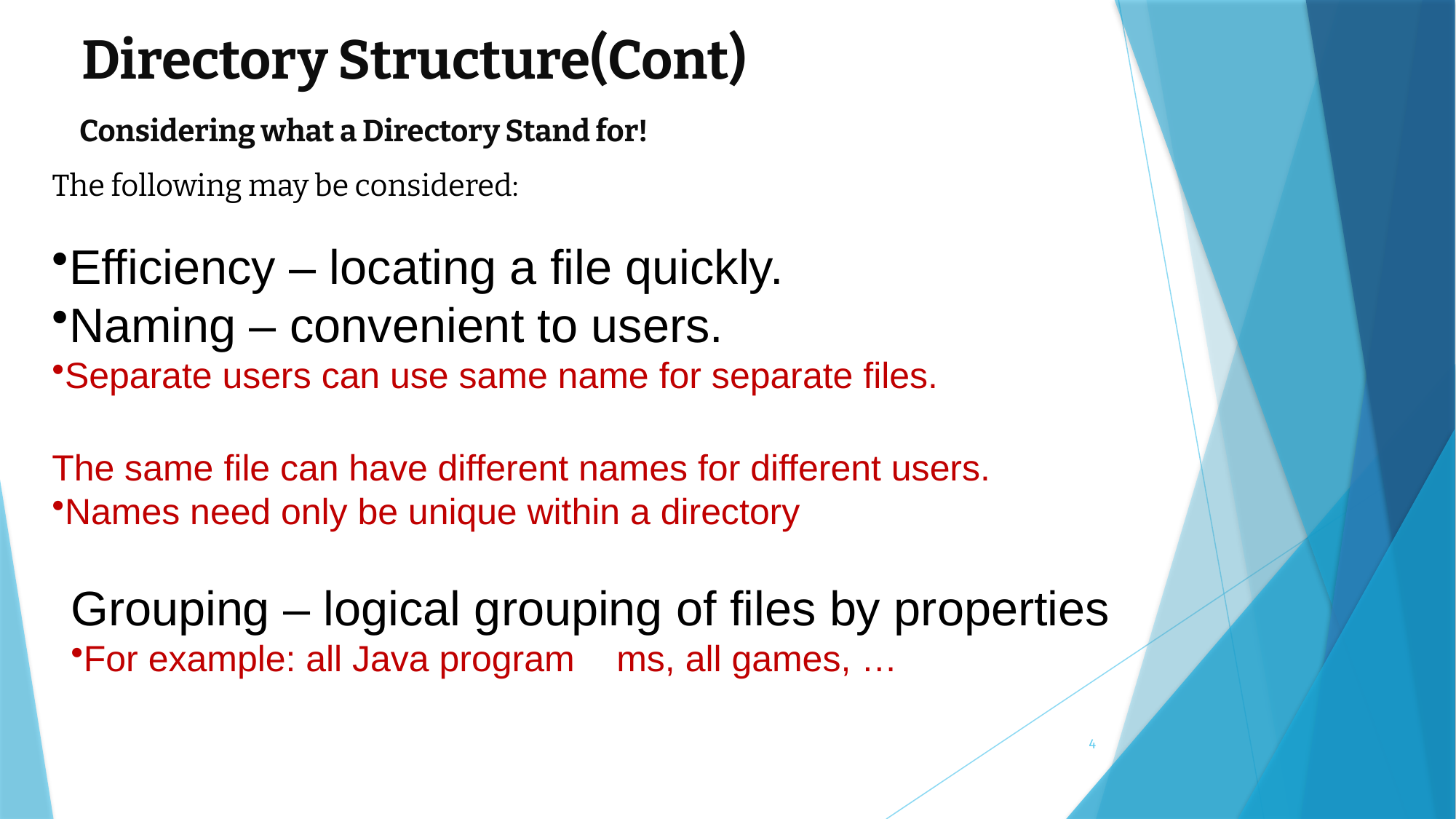

Directory Structure(Cont)
Considering what a Directory Stand for!
The following may be considered:
Efficiency – locating a file quickly.
Naming – convenient to users.
Separate users can use same name for separate files.

The same file can have different names for different users.
Names need only be unique within a directory

Grouping – logical grouping of files by properties
For example: all Java program	ms, all games, …
4